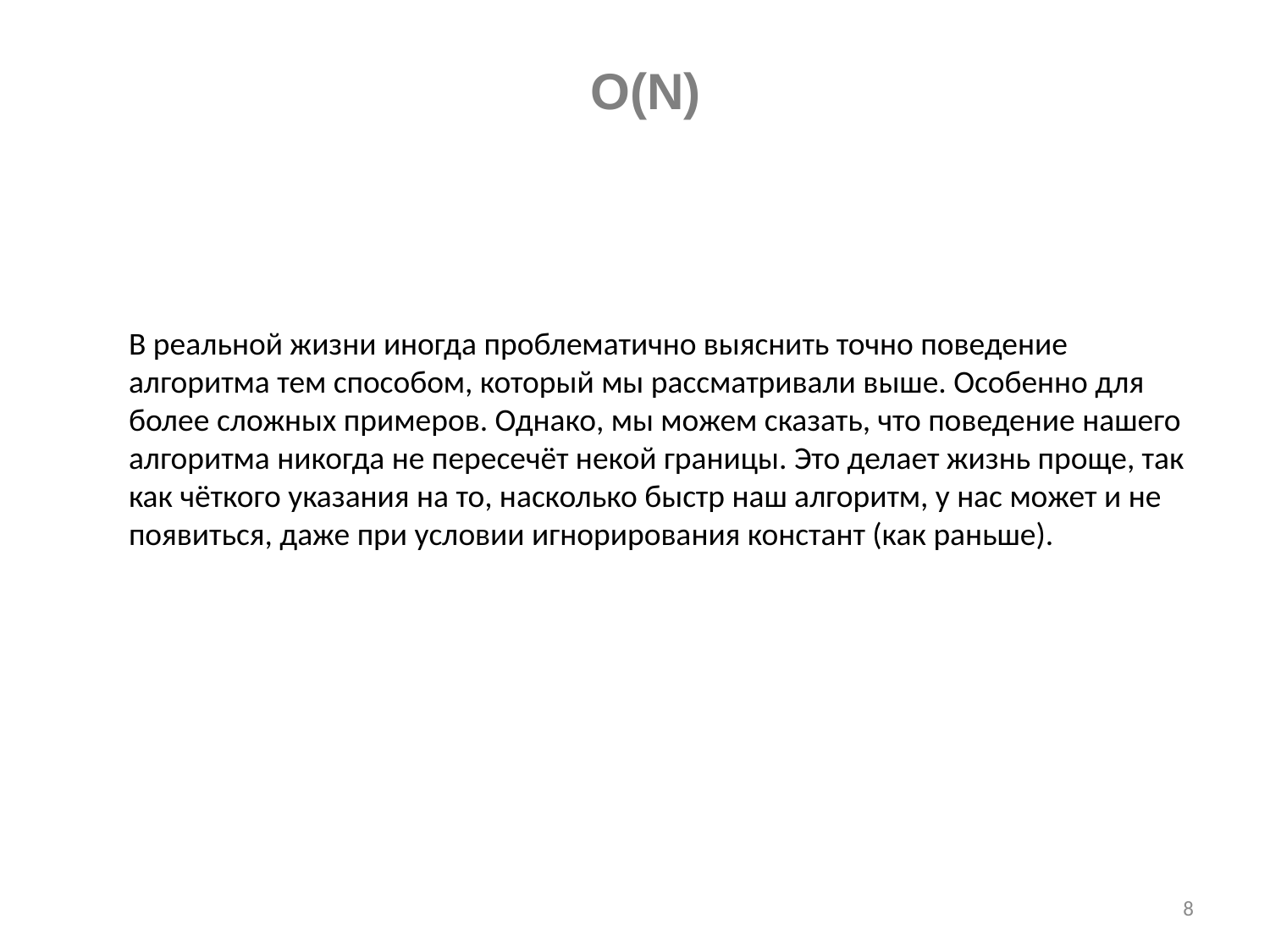

O(N)
В реальной жизни иногда проблематично выяснить точно поведение алгоритма тем способом, который мы рассматривали выше. Особенно для более сложных примеров. Однако, мы можем сказать, что поведение нашего алгоритма никогда не пересечёт некой границы. Это делает жизнь проще, так как чёткого указания на то, насколько быстр наш алгоритм, у нас может и не появиться, даже при условии игнорирования констант (как раньше).
8